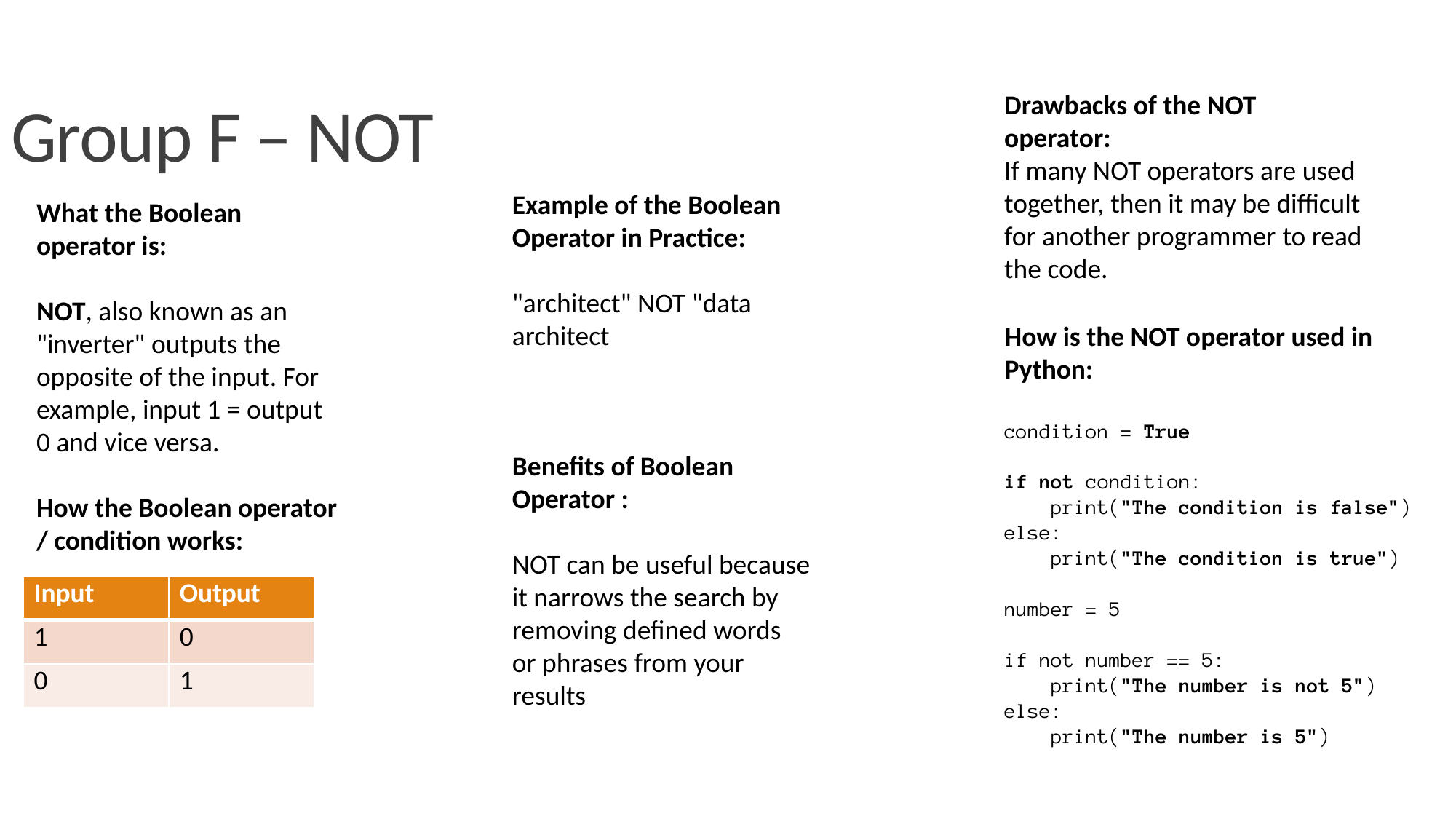

# Group F – NOT
Drawbacks of the NOT operator:
If many NOT operators are used together, then it may be difficult for another programmer to read the code.
Example of the Boolean Operator in Practice:

"architect" NOT "data architect

What the Boolean operator is:

NOT, also known as an "inverter" outputs the opposite of the input. For example, input 1 = output 0 and vice versa.

How the Boolean operator / condition works:

How is the NOT operator used in Python:

condition = True
if not condition:
    print("The condition is false")
else:
    print("The condition is true")
   
number = 5
if not number == 5:
    print("The number is not 5")
else:
    print("The number is 5")

Benefits of Boolean Operator :

NOT can be useful because it narrows the search by removing defined words or phrases from your results
| Input | Output |
| --- | --- |
| 1 | 0 |
| 0 | 1 |